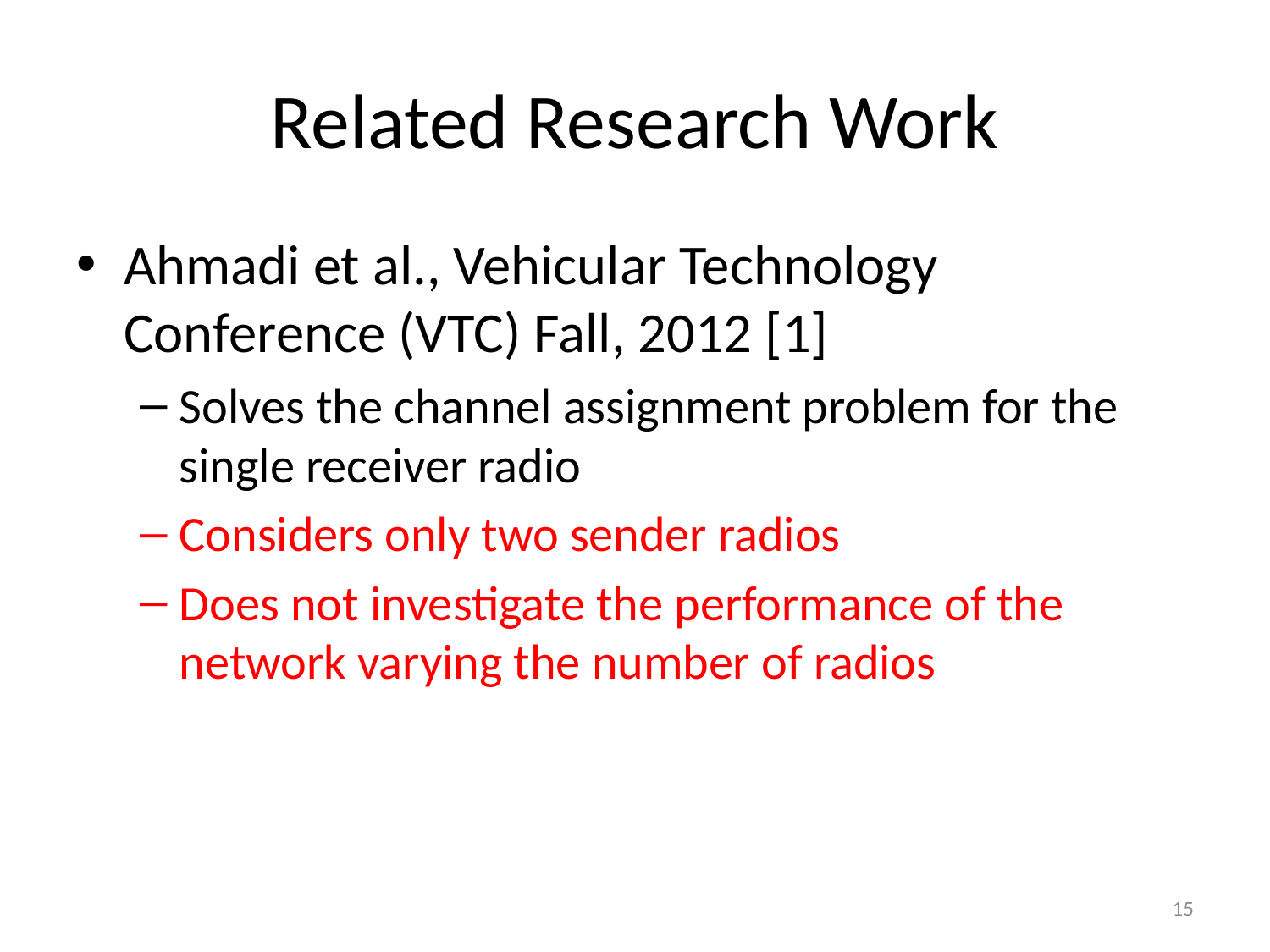

# Related Research Work
Ahmadi et al., Vehicular Technology Conference (VTC) Fall, 2012 [1]
Solves the channel assignment problem for the single receiver radio
Considers only two sender radios
Does not investigate the performance of the network varying the number of radios
15